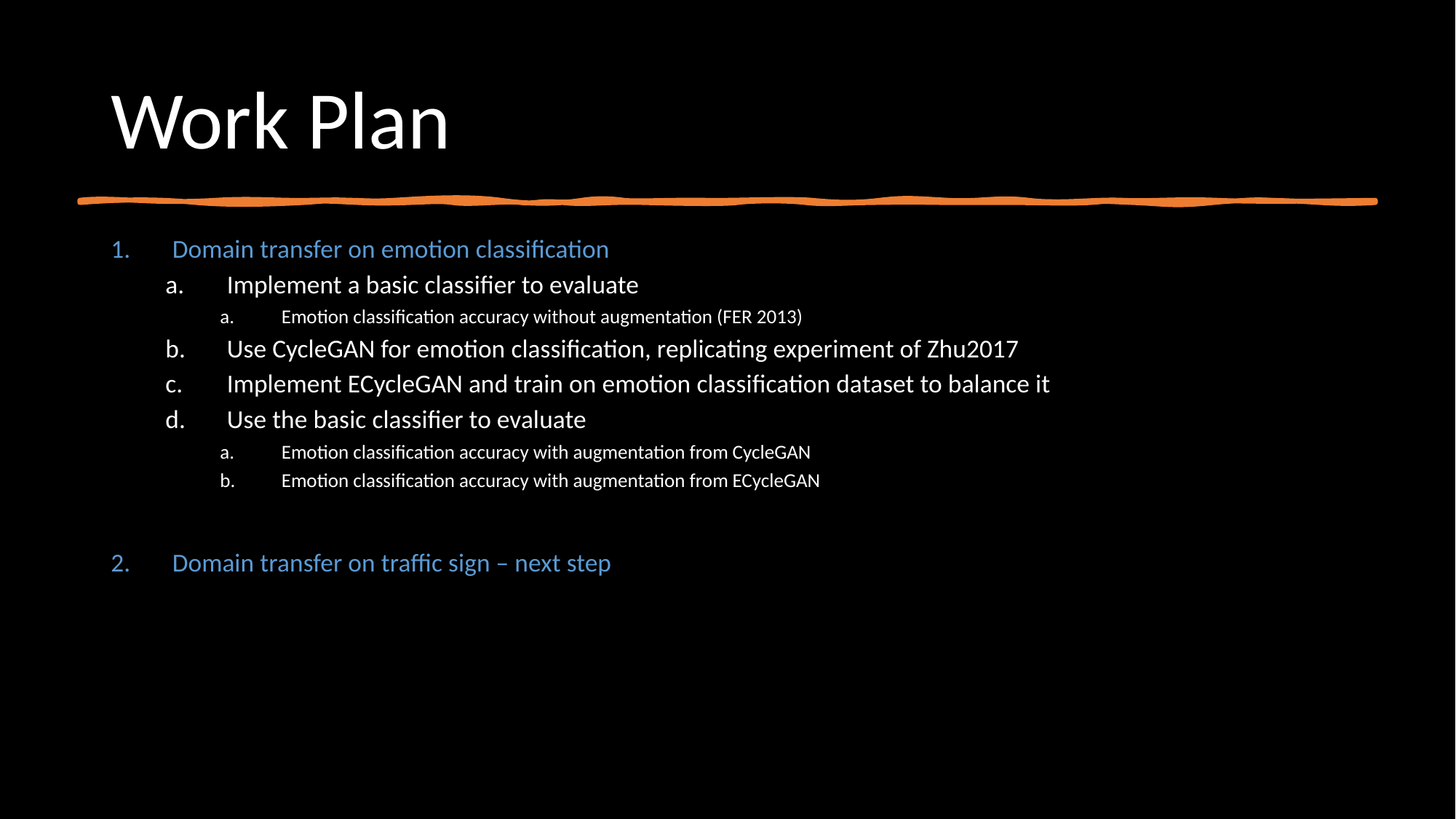

# Work Plan

Domain transfer on emotion classification
Implement a basic classifier to evaluate
Emotion classification accuracy without augmentation (FER 2013)
Use CycleGAN for emotion classification, replicating experiment of Zhu2017
Implement ECycleGAN and train on emotion classification dataset to balance it
Use the basic classifier to evaluate
Emotion classification accuracy with augmentation from CycleGAN
Emotion classification accuracy with augmentation from ECycleGAN

Domain transfer on traffic sign – next step